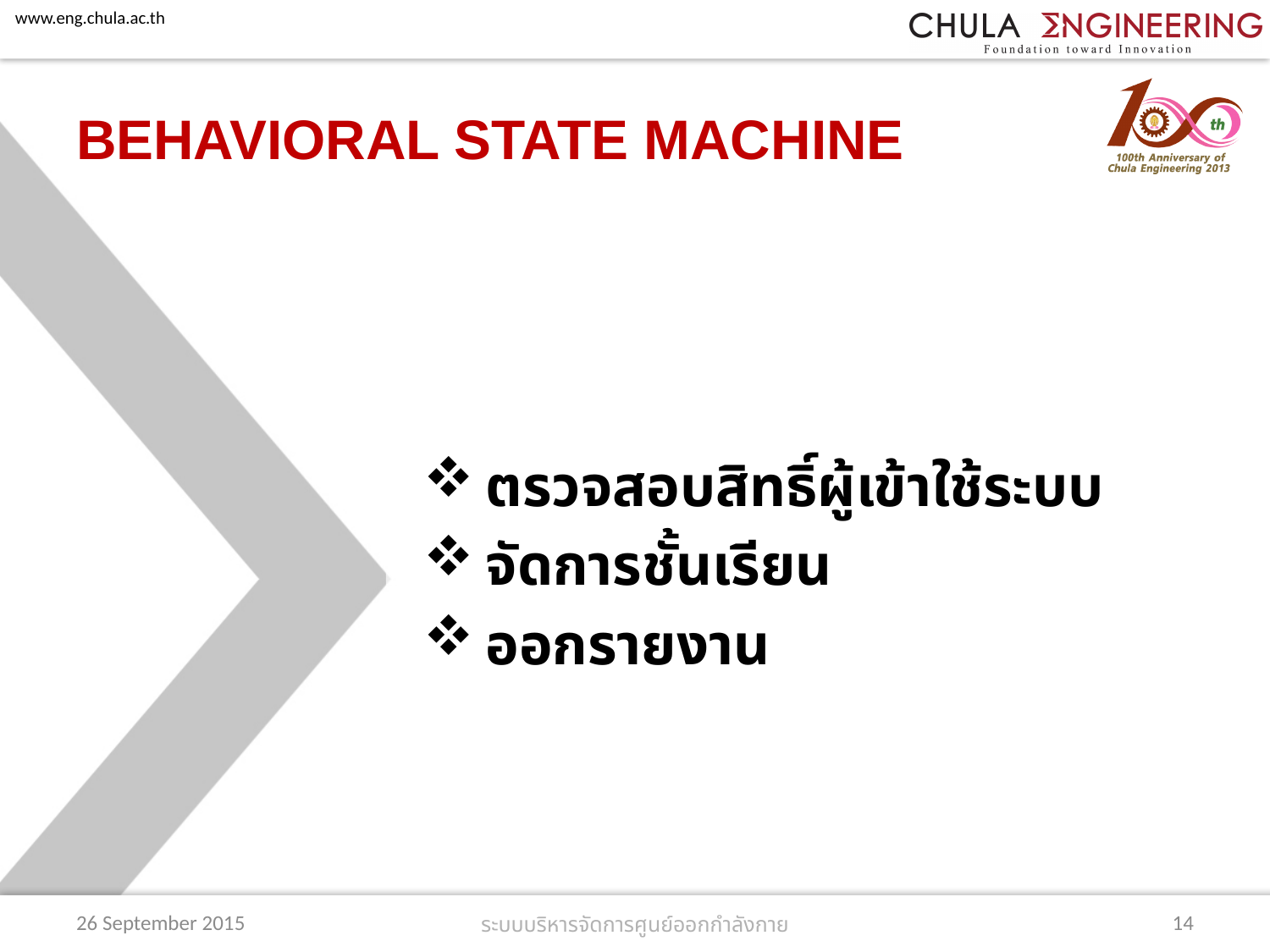

# BEHAVIORAL STATE MACHINE
ตรวจสอบสิทธิ์ผู้เข้าใช้ระบบ
จัดการชั้นเรียน
ออกรายงาน
26 September 2015
14
ระบบบริหารจัดการศูนย์ออกกำลังกาย